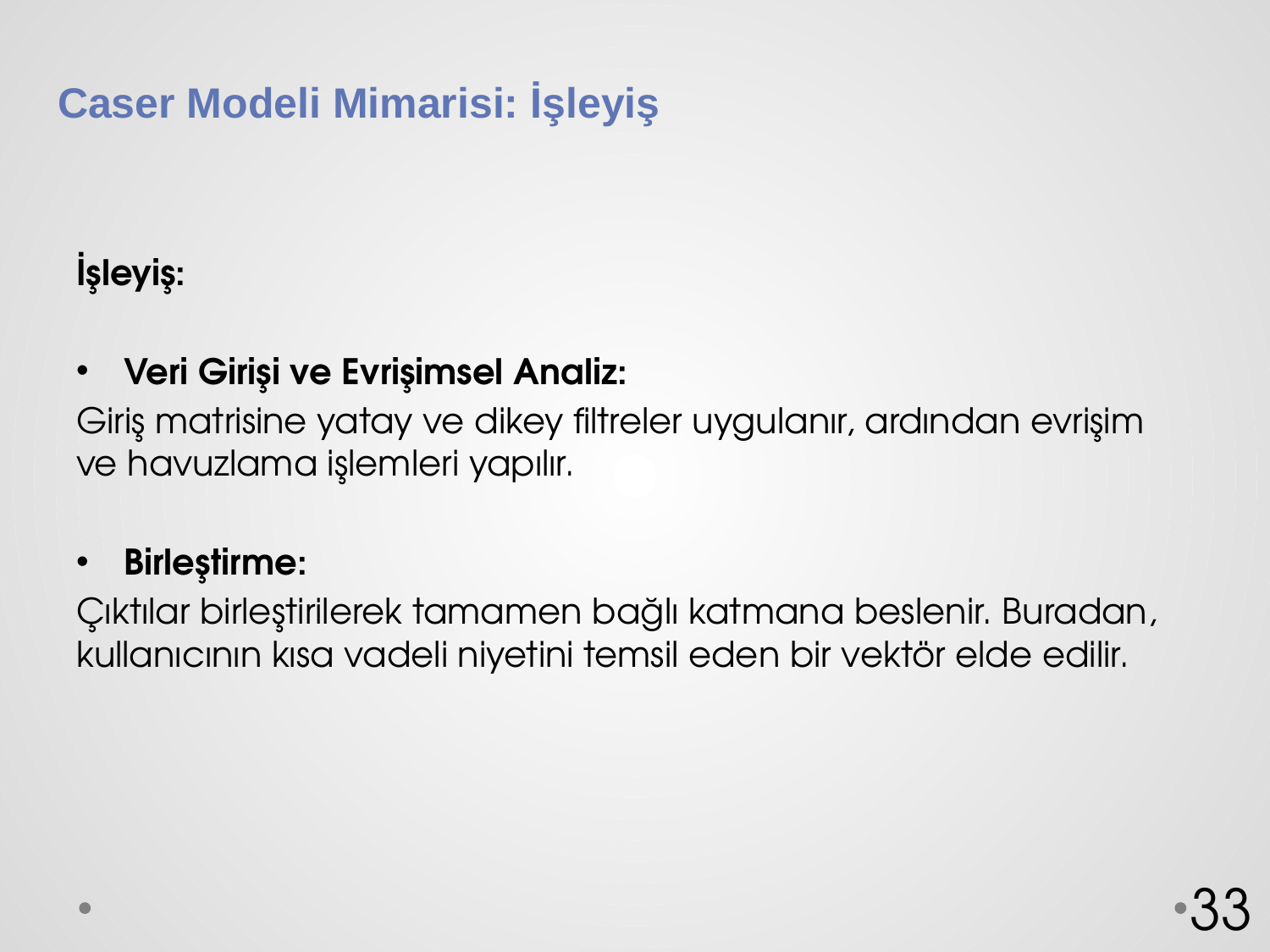

# Caser Modeli Mimarisi: İşleyiş

İşleyiş:

Veri Girişi ve Evrişimsel Analiz:
Giriş matrisine yatay ve dikey filtreler uygulanır, ardından evrişim ve havuzlama işlemleri yapılır.

Birleştirme:
Çıktılar birleştirilerek tamamen bağlı katmana beslenir. Buradan, kullanıcının kısa vadeli niyetini temsil eden bir vektör elde edilir.

33